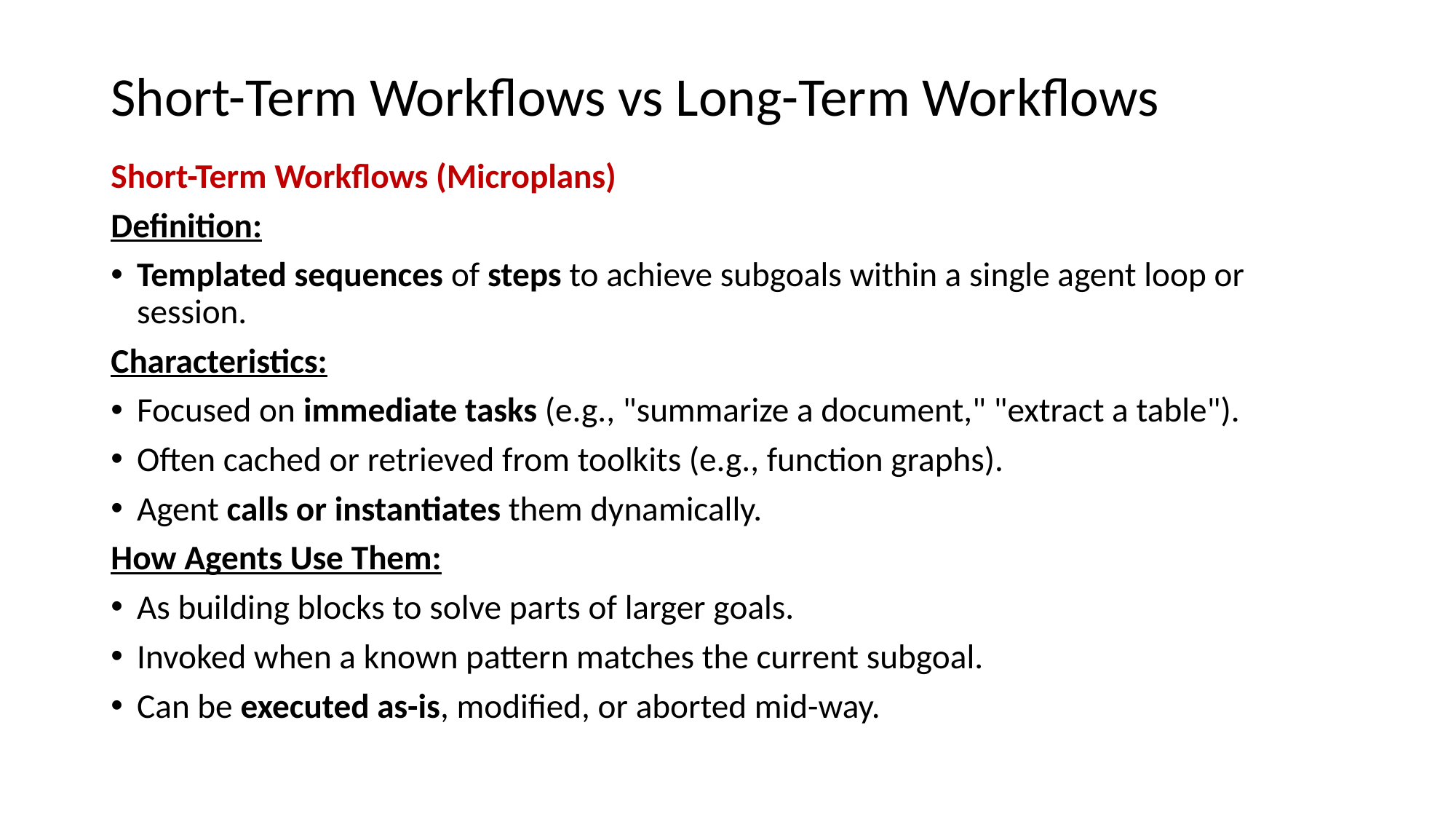

# Short-Term Workflows vs Long-Term Workflows
Short-Term Workflows (Microplans)
Definition:
Templated sequences of steps to achieve subgoals within a single agent loop or session.
Characteristics:
Focused on immediate tasks (e.g., "summarize a document," "extract a table").
Often cached or retrieved from toolkits (e.g., function graphs).
Agent calls or instantiates them dynamically.
How Agents Use Them:
As building blocks to solve parts of larger goals.
Invoked when a known pattern matches the current subgoal.
Can be executed as-is, modified, or aborted mid-way.